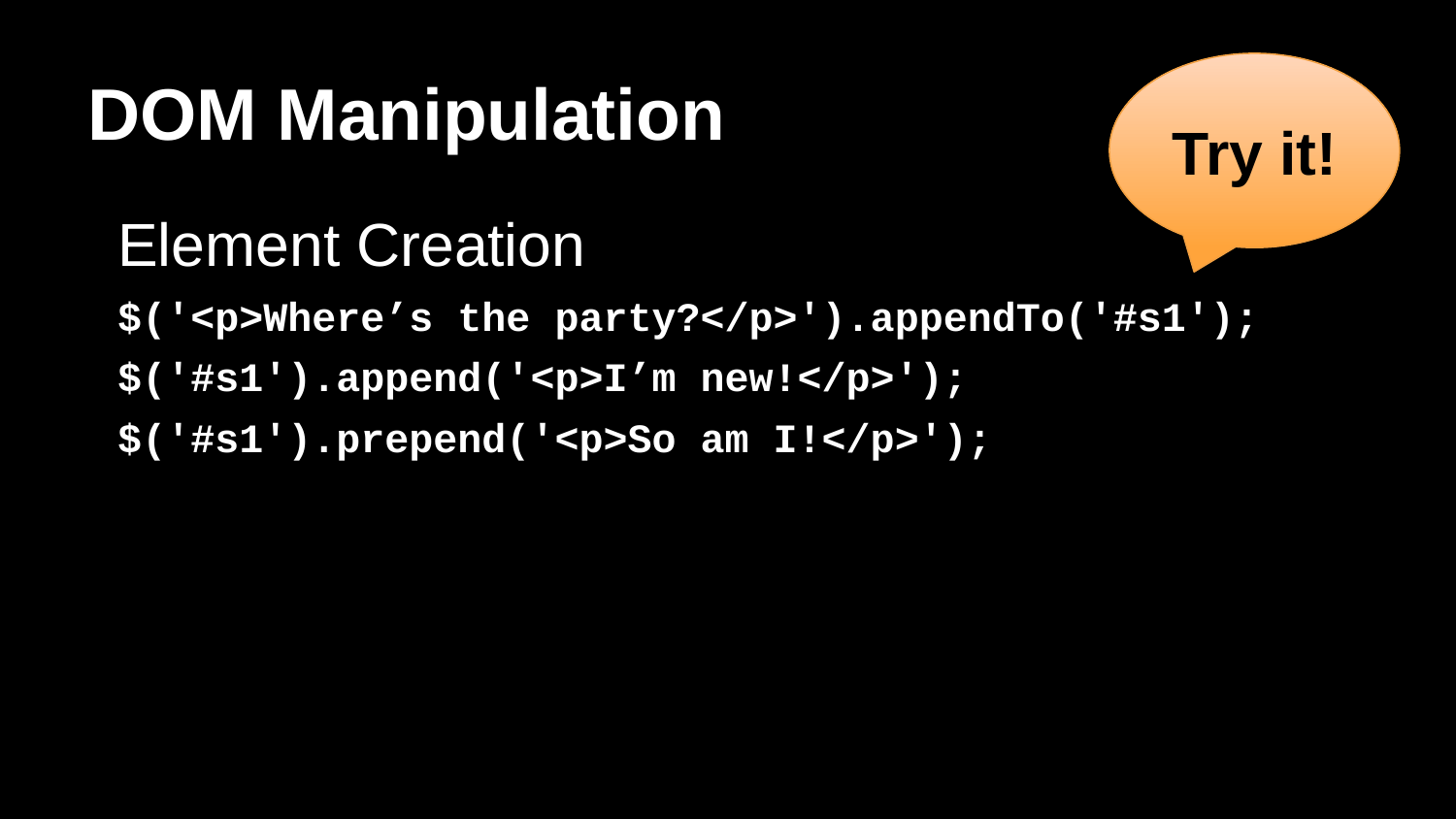

# DOM Manipulation
Try it!
Element Creation
$('<p>Where’s the party?</p>').appendTo('#s1');
$('#s1').append('<p>I’m new!</p>');
$('#s1').prepend('<p>So am I!</p>');